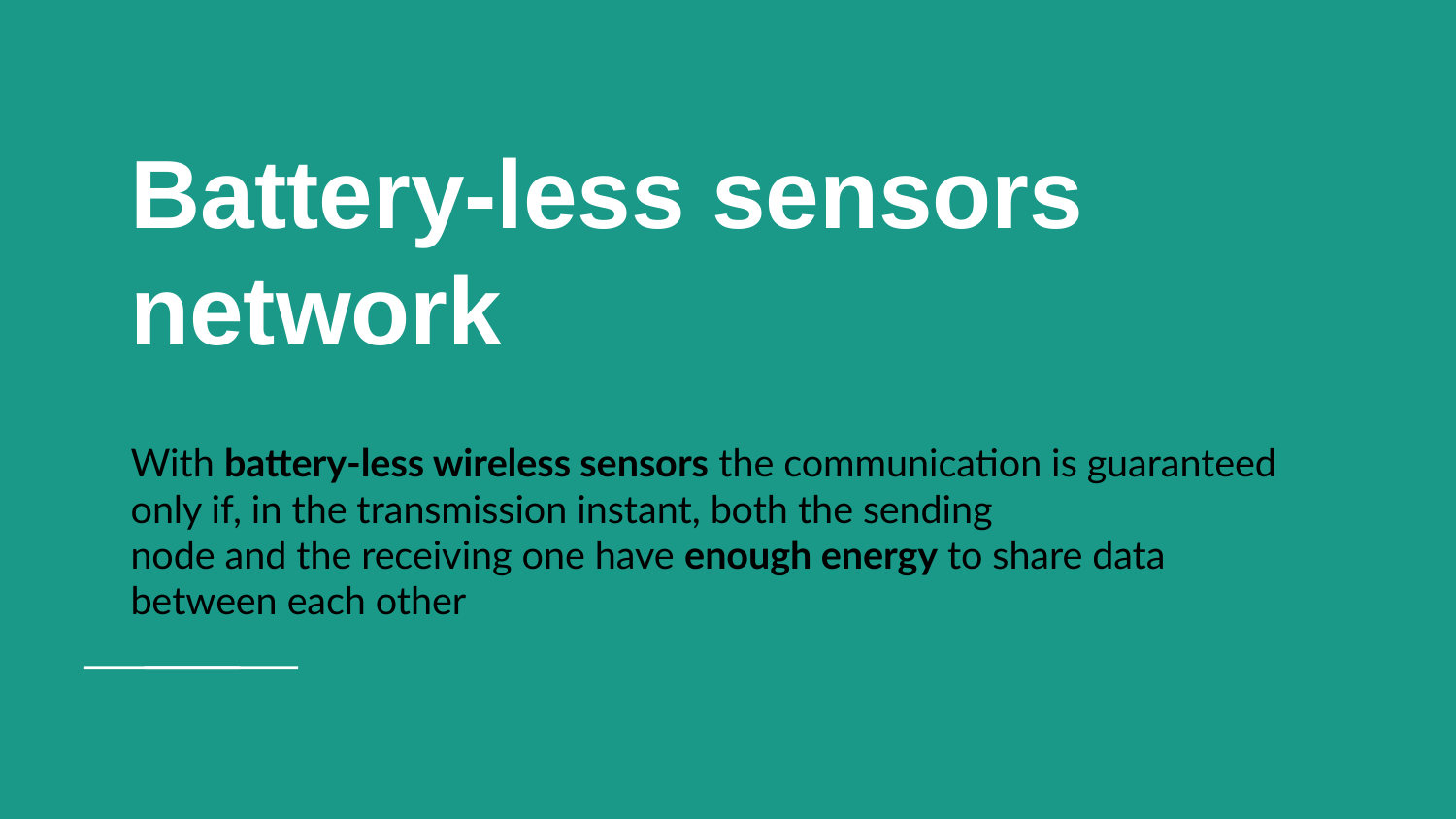

# Battery-less sensors network
With battery-less wireless sensors the communication is guaranteed only if, in the transmission instant, both the sending
node and the receiving one have enough energy to share data
between each other